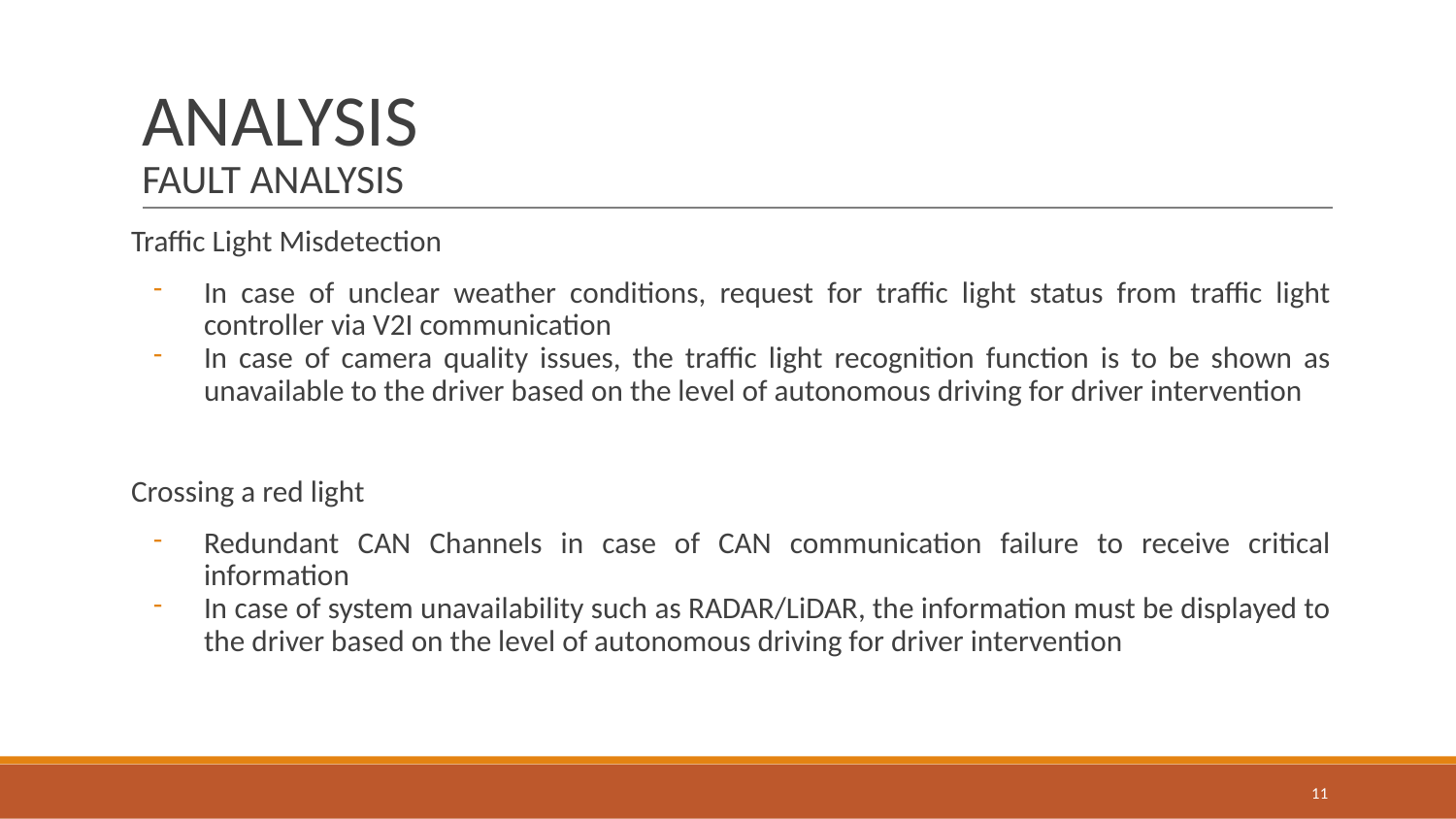

# ANALYSIS
FAULT ANALYSIS
Traffic Light Misdetection
In case of unclear weather conditions, request for traffic light status from traffic light controller via V2I communication
In case of camera quality issues, the traffic light recognition function is to be shown as unavailable to the driver based on the level of autonomous driving for driver intervention

Crossing a red light
Redundant CAN Channels in case of CAN communication failure to receive critical information
In case of system unavailability such as RADAR/LiDAR, the information must be displayed to the driver based on the level of autonomous driving for driver intervention
11